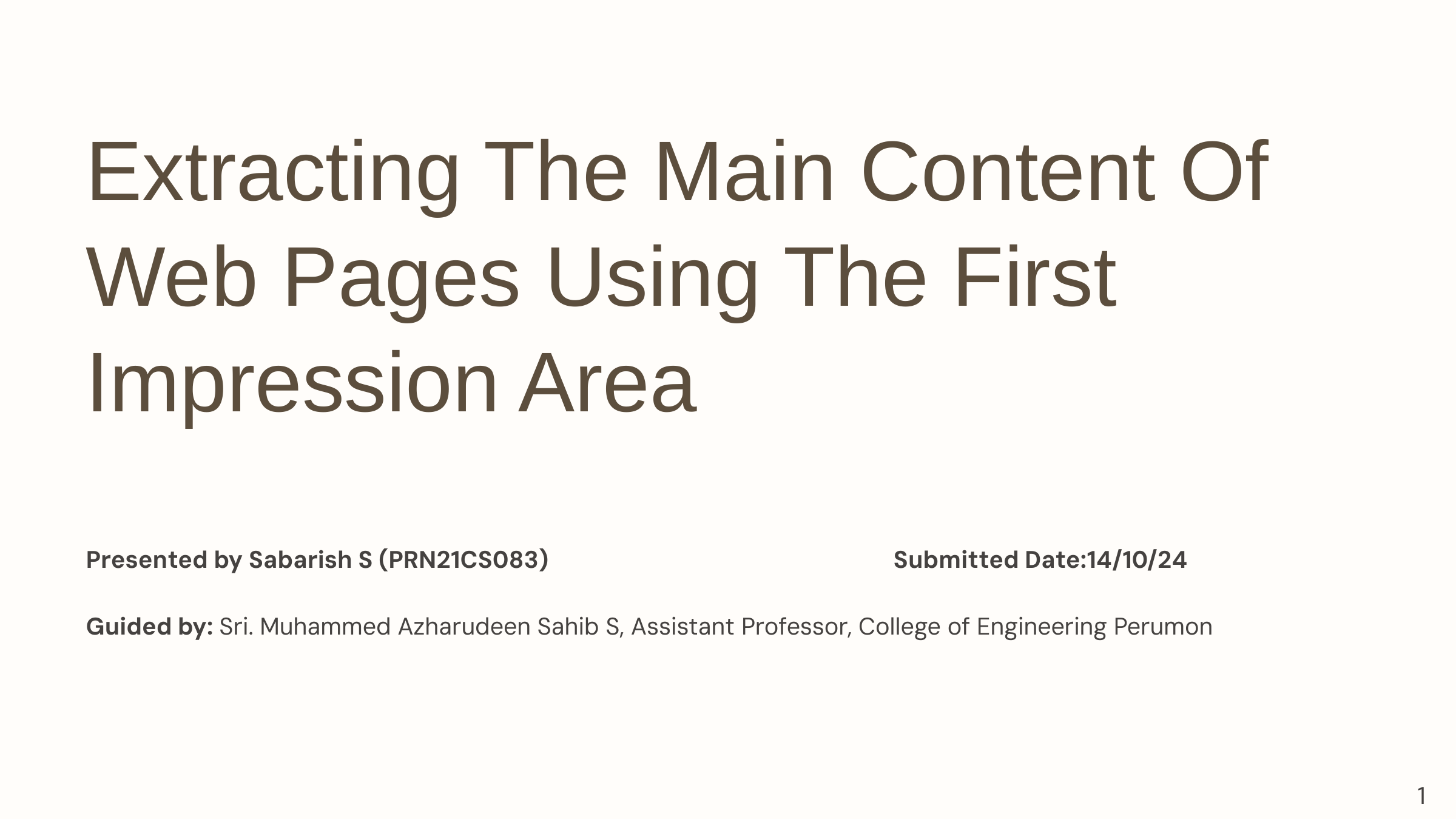

Extracting The Main Content Of Web Pages Using The First Impression Area

Presented by Sabarish S (PRN21CS083)                                                            Submitted Date:14/10/24
Guided by: Sri. Muhammed Azharudeen Sahib S, Assistant Professor, College of Engineering Perumon
1